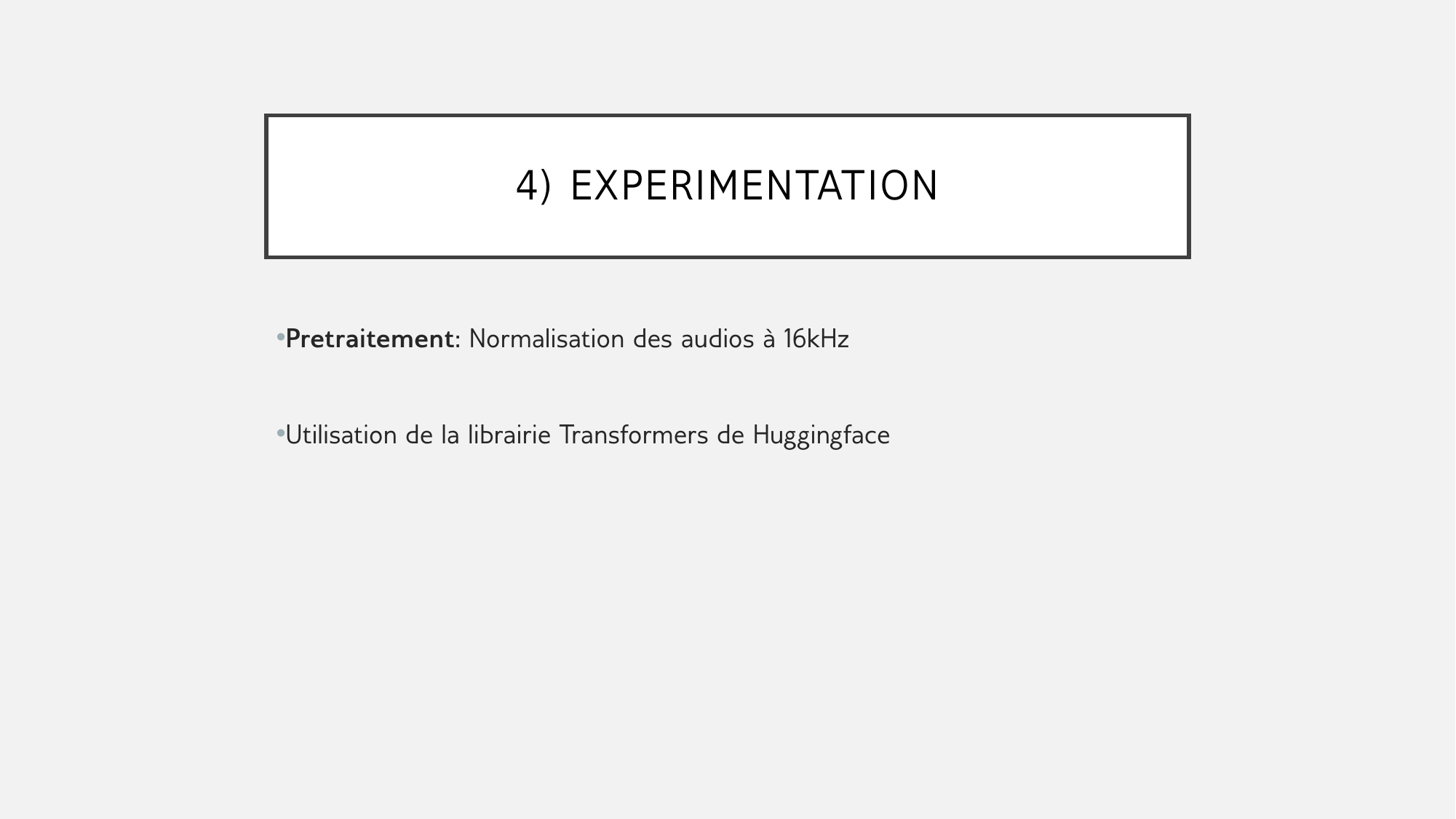

# 4) Experimentation
Pretraitement: Normalisation des audios à 16kHz

Utilisation de la librairie Transformers de Huggingface